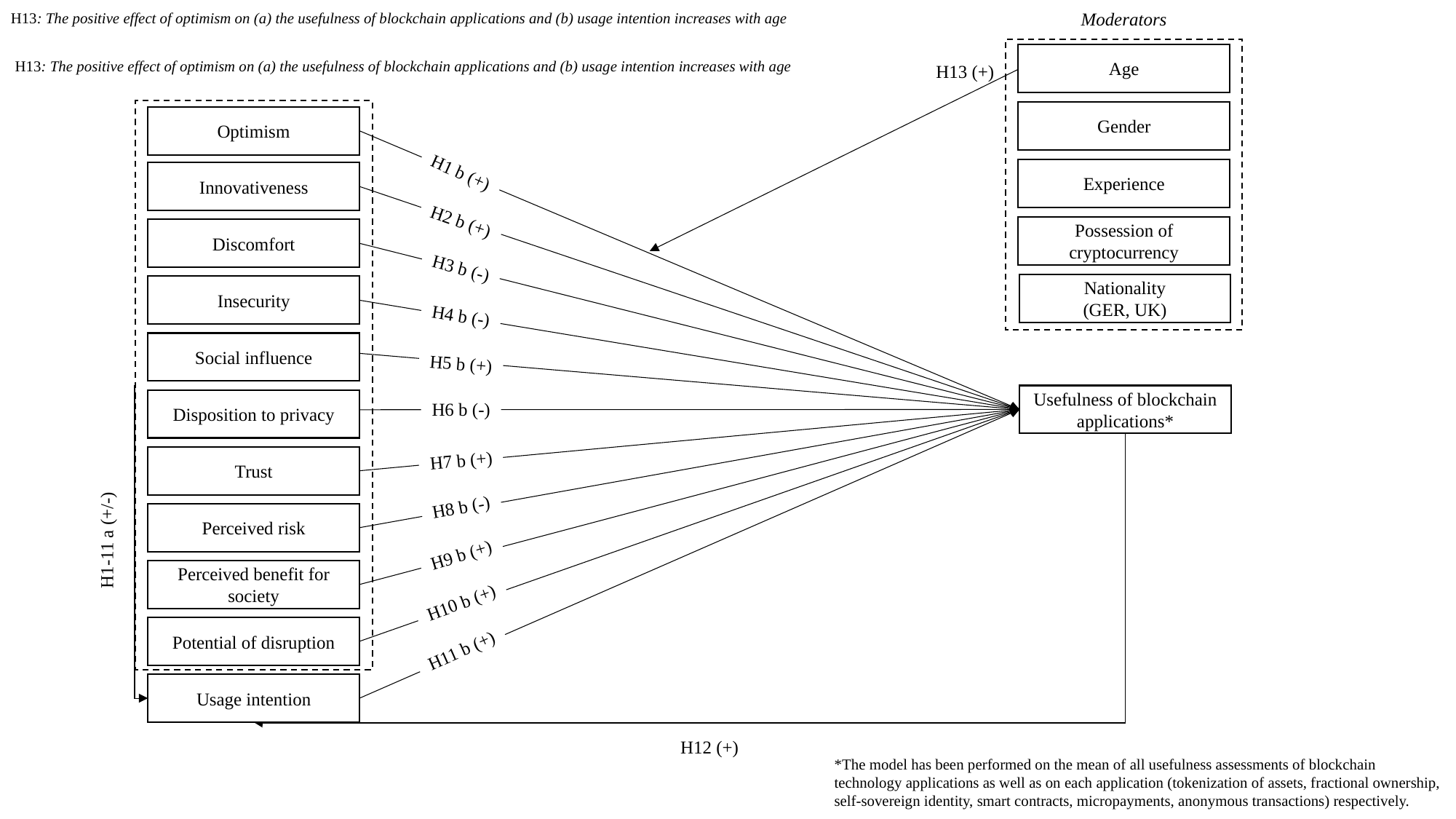

Moderators
H13: The positive effect of optimism on (a) the usefulness of blockchain applications and (b) usage intention increases with age

Age
H13: The positive effect of optimism on (a) the usefulness of blockchain applications and (b) usage intention increases with age
H13 (+)

Gender
Optimism
H1 b (+)
Experience
Innovativeness
H2 b (+)
Possession of cryptocurrency
Discomfort
H3 b (-)
Nationality
(GER, UK)
Insecurity
H4 b (-)
Social influence
H5 b (+)
Usefulness of blockchain applications*
Disposition to privacy
H6 b (-)
H7 b (+)
Trust
H8 b (-)
Perceived risk
H1-11 a (+/-)
H9 b (+)
Perceived benefit for society
H10 b (+)
Potential of disruption
H11 b (+)
Usage intention
H12 (+)
*The model has been performed on the mean of all usefulness assessments of blockchain technology applications as well as on each application (tokenization of assets, fractional ownership, self-sovereign identity, smart contracts, micropayments, anonymous transactions) respectively.